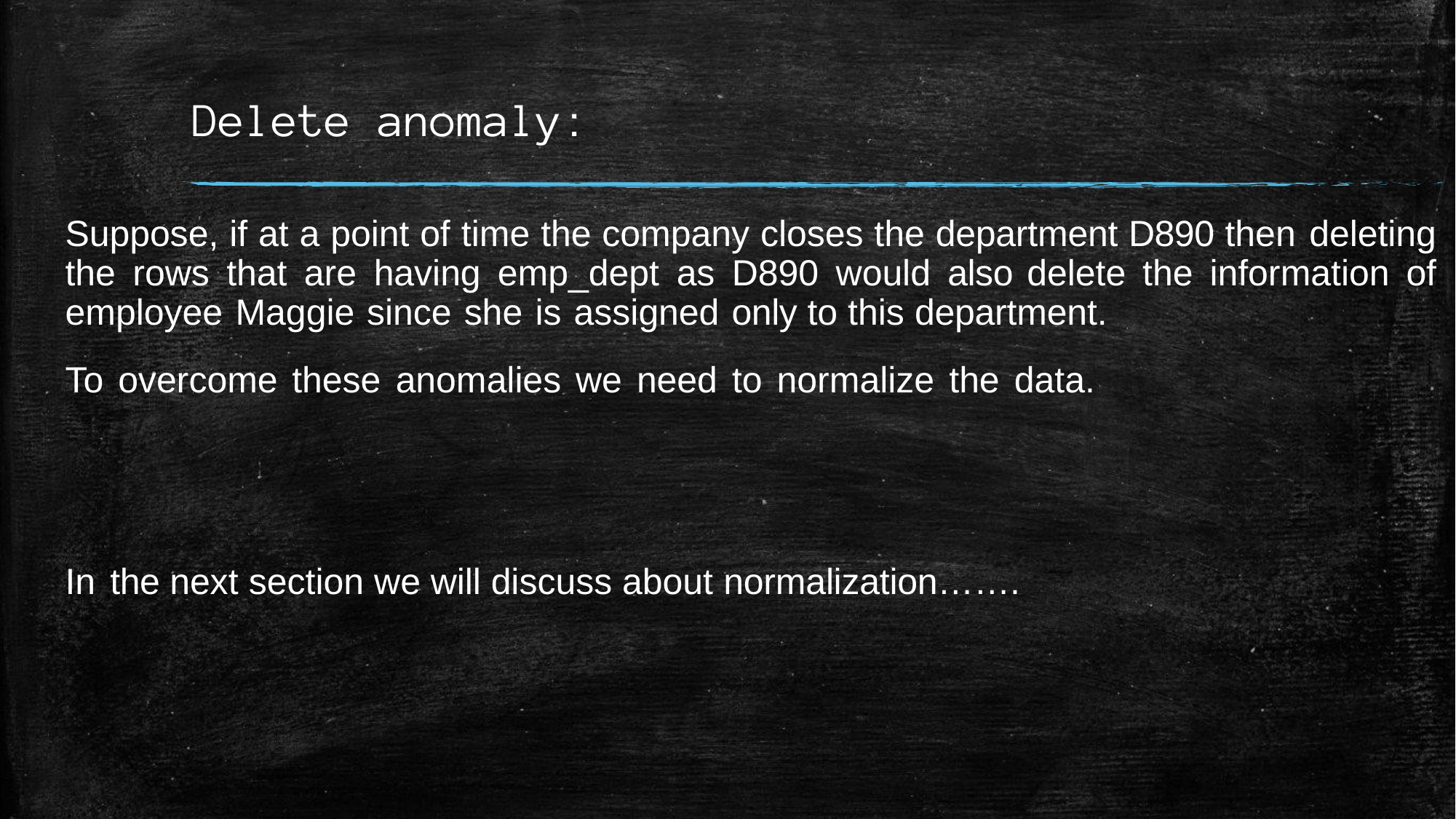

# Delete anomaly:
Suppose, if at a point of time the company closes the department D890 then deleting the rows that are having emp_dept as D890 would also delete the information of employee Maggie since she is assigned only to this department.
To overcome these anomalies we need to normalize the data.

In the next section we will discuss about normalization…….